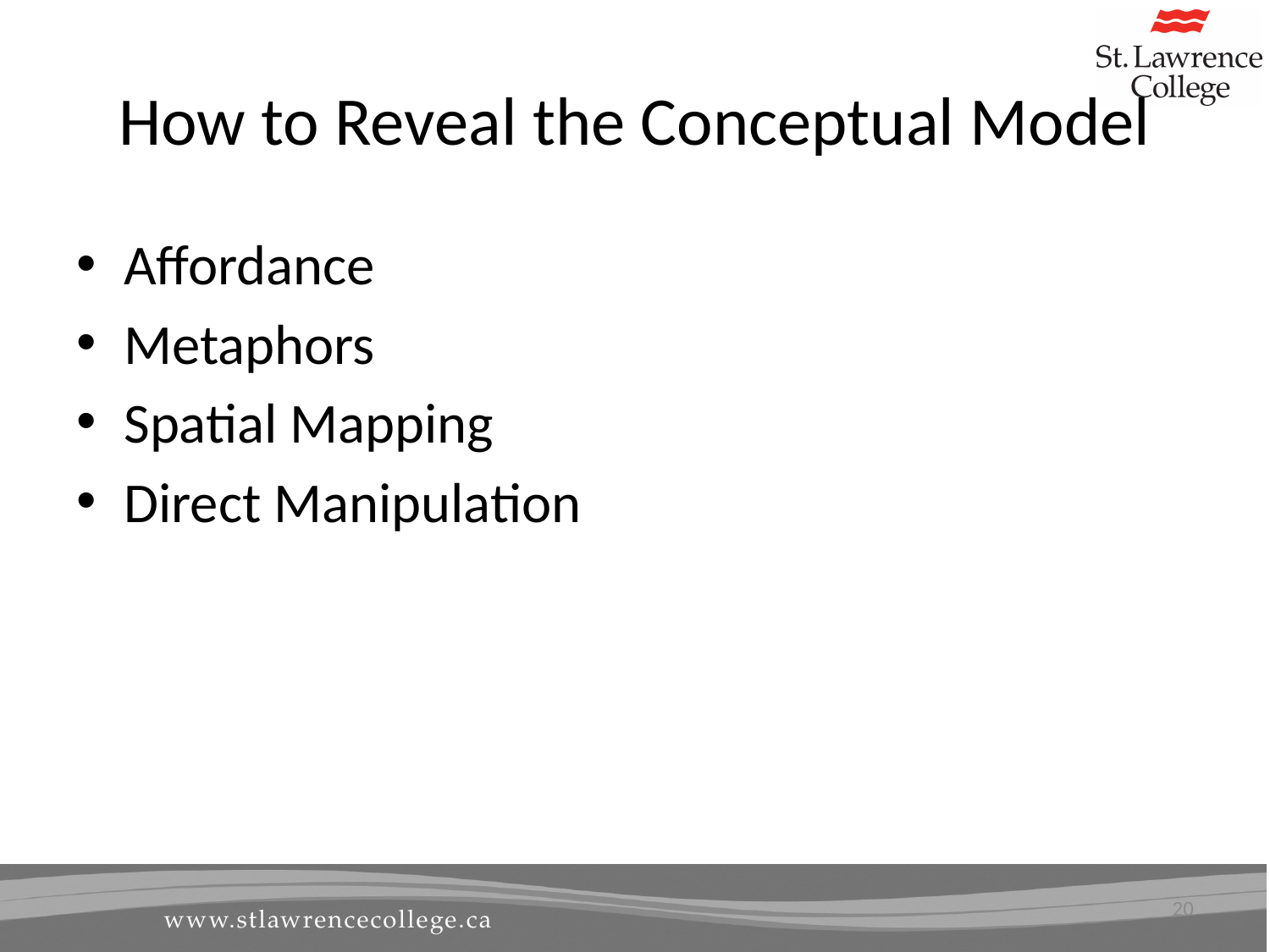

# How to Reveal the Conceptual Model
Affordance
Metaphors
Spatial Mapping
Direct Manipulation
20